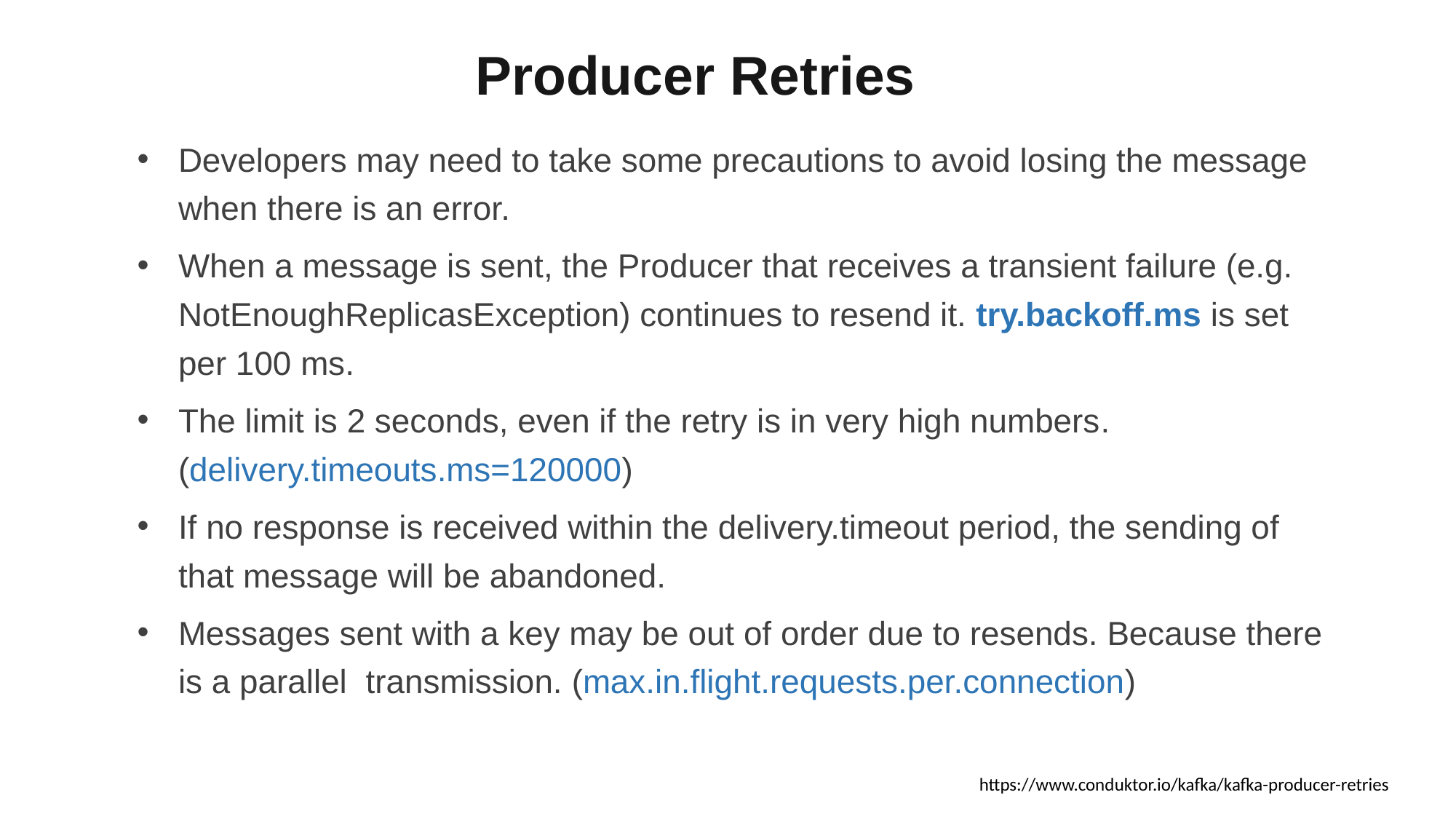

# Producer Retries
Developers may need to take some precautions to avoid losing the message when there is an error.
When a message is sent, the Producer that receives a transient failure (e.g. NotEnoughReplicasException) continues to resend it. try.backoff.ms is set per 100 ms.
The limit is 2 seconds, even if the retry is in very high numbers. (delivery.timeouts.ms=120000)
If no response is received within the delivery.timeout period, the sending of that message will be abandoned.
Messages sent with a key may be out of order due to resends. Because there is a parallel  transmission. (max.in.flight.requests.per.connection)
https://www.conduktor.io/kafka/kafka-producer-retries